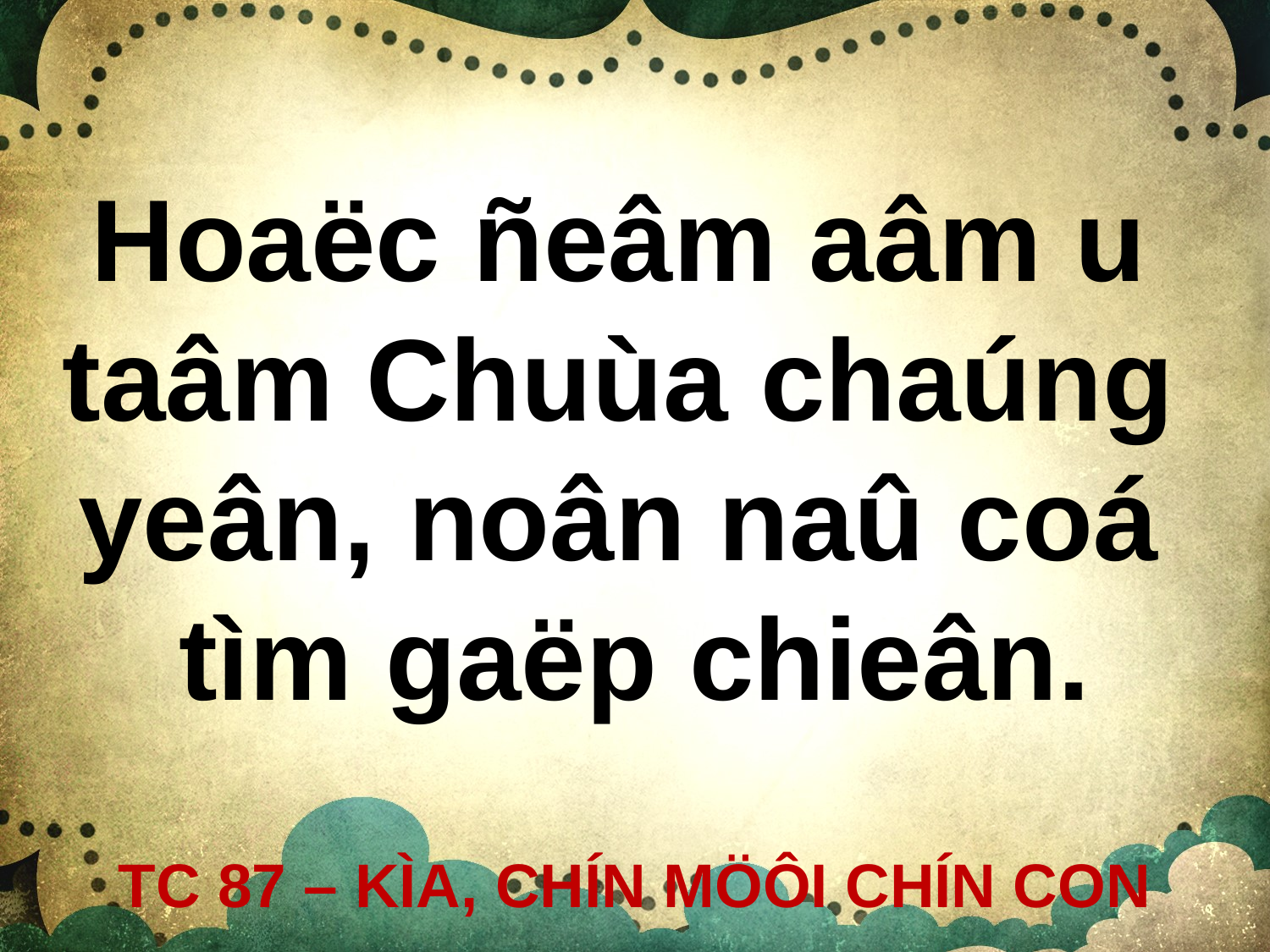

Hoaëc ñeâm aâm u
taâm Chuùa chaúng
yeân, noân naû coá
tìm gaëp chieân.
TC 87 – KÌA, CHÍN MÖÔI CHÍN CON